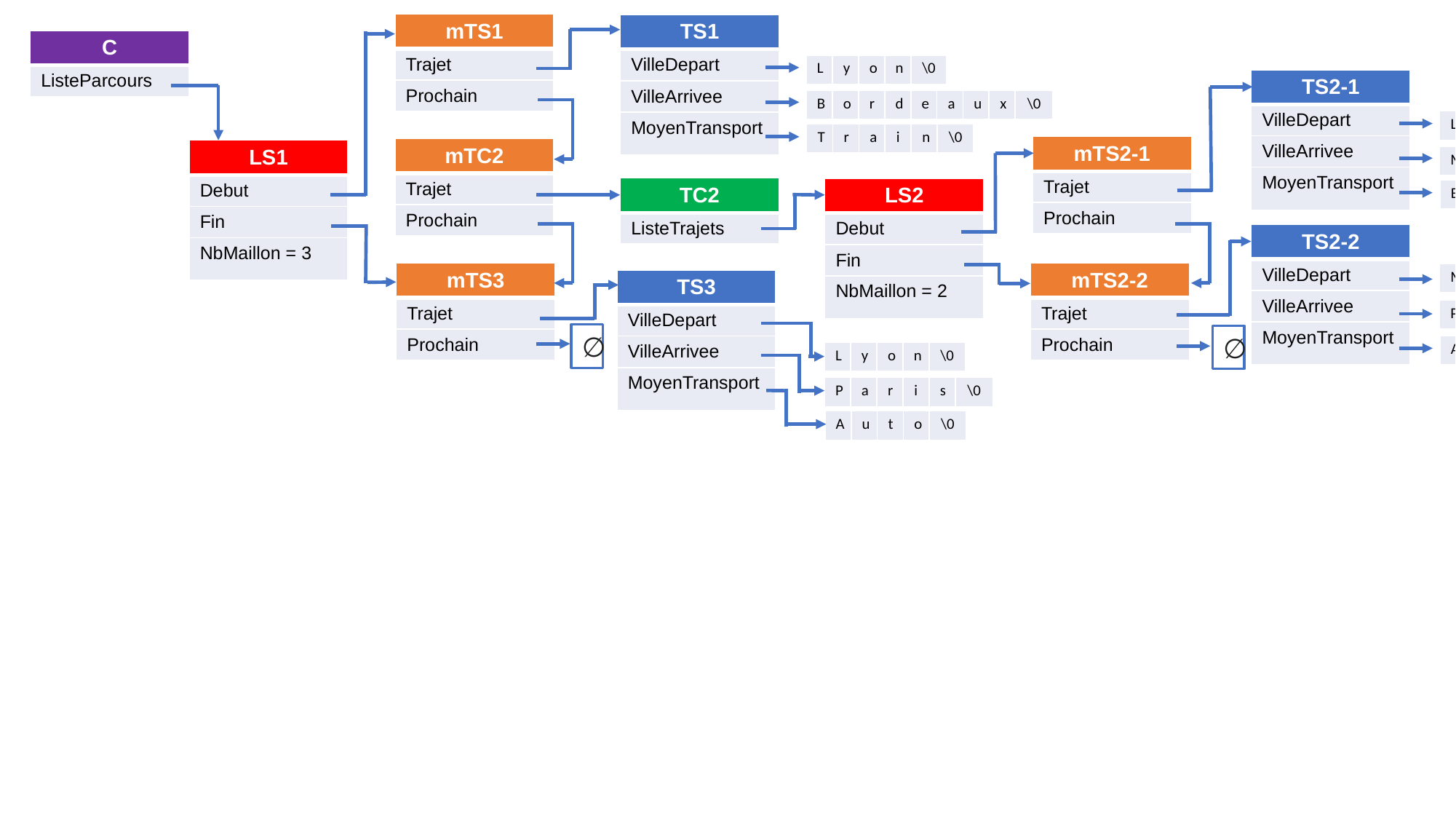

| mTS1 |
| --- |
| Trajet |
| Prochain |
| TS1 |
| --- |
| VilleDepart |
| VilleArrivee |
| MoyenTransport |
| C |
| --- |
| ListeParcours |
| L | y | o | n | \0 |
| --- | --- | --- | --- | --- |
| TS2-1 |
| --- |
| VilleDepart |
| VilleArrivee |
| MoyenTransport |
| B | o | r | d | e | a | u | x | \0 |
| --- | --- | --- | --- | --- | --- | --- | --- | --- |
| L | y | o | n | \0 |
| --- | --- | --- | --- | --- |
| T | r | a | i | n | \0 |
| --- | --- | --- | --- | --- | --- |
| mTS2-1 |
| --- |
| Trajet |
| Prochain |
| mTC2 |
| --- |
| Trajet |
| Prochain |
| LS1 |
| --- |
| Debut |
| Fin |
| NbMaillon = 3 |
| M | a | r | s | e | i | l | l | e | \0 |
| --- | --- | --- | --- | --- | --- | --- | --- | --- | --- |
| TC2 |
| --- |
| ListeTrajets |
| LS2 |
| --- |
| Debut |
| Fin |
| NbMaillon = 2 |
| B | a | t | e | a | u | \0 |
| --- | --- | --- | --- | --- | --- | --- |
| TS2-2 |
| --- |
| VilleDepart |
| VilleArrivee |
| MoyenTransport |
| mTS3 |
| --- |
| Trajet |
| Prochain |
| mTS2-2 |
| --- |
| Trajet |
| Prochain |
| M | a | r | s | e | i | l | l | e | \0 |
| --- | --- | --- | --- | --- | --- | --- | --- | --- | --- |
| TS3 |
| --- |
| VilleDepart |
| VilleArrivee |
| MoyenTransport |
| P | a | r | i | s | \0 |
| --- | --- | --- | --- | --- | --- |
∅
∅
| A | v | i | o | n | \0 |
| --- | --- | --- | --- | --- | --- |
| L | y | o | n | \0 |
| --- | --- | --- | --- | --- |
| P | a | r | i | s | \0 |
| --- | --- | --- | --- | --- | --- |
| A | u | t | o | \0 |
| --- | --- | --- | --- | --- |